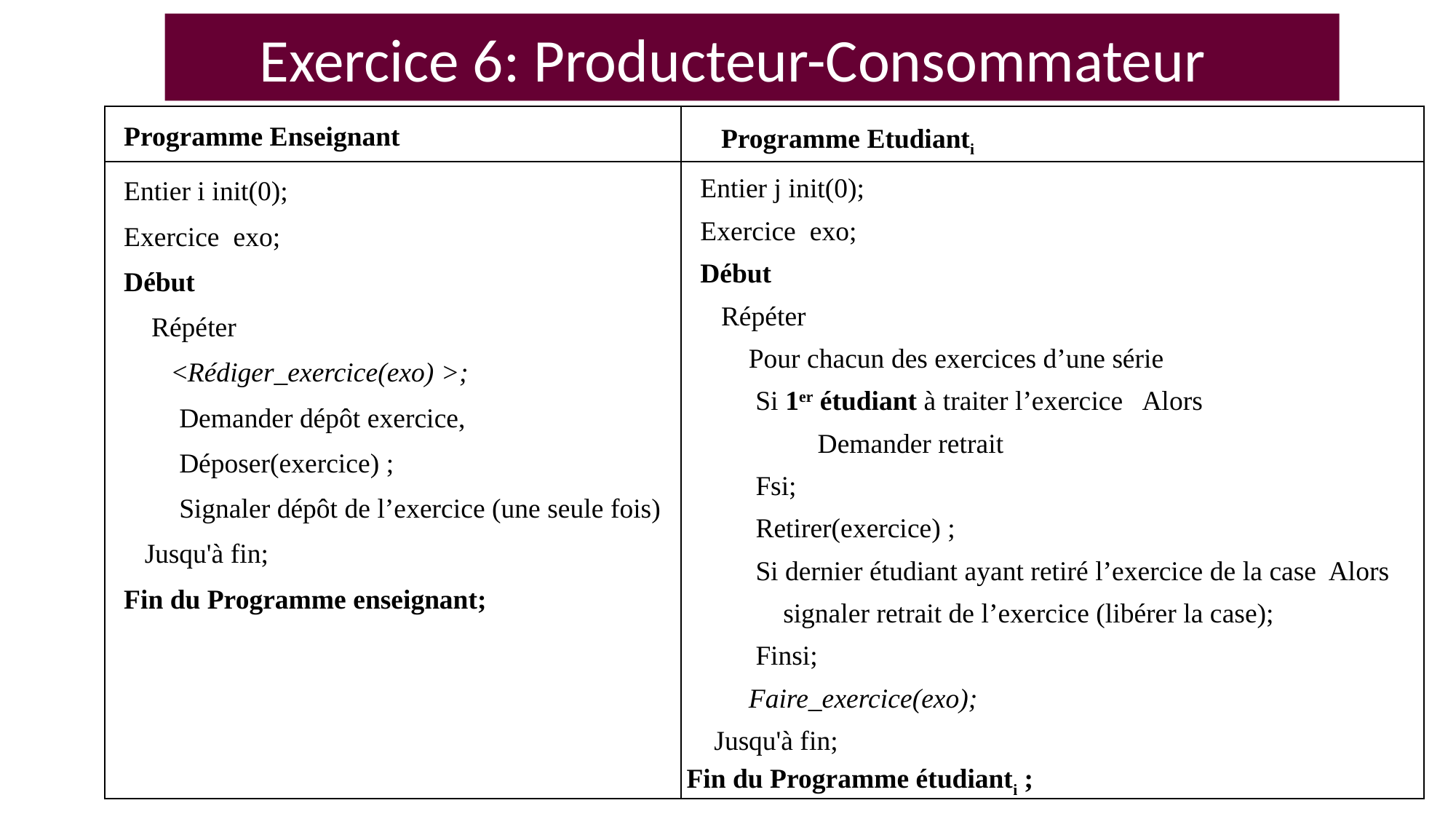

# Exercice 6: Producteur-Consommateur
| Programme Enseignant | Programme Etudianti |
| --- | --- |
| Entier i init(0);  Exercice exo; Début  Répéter  <Rédiger\_exercice(exo) >; Demander dépôt exercice, Déposer(exercice) ;  Signaler dépôt de l’exercice (une seule fois) Jusqu'à fin;  Fin du Programme enseignant; | Entier j init(0);  Exercice exo; Début  Répéter  Pour chacun des exercices d’une série Si 1er étudiant à traiter l’exercice Alors Demander retrait Fsi; Retirer(exercice) ; Si dernier étudiant ayant retiré l’exercice de la case Alors signaler retrait de l’exercice (libérer la case);  Finsi; Faire\_exercice(exo); Jusqu'à fin;  Fin du Programme étudianti ; |